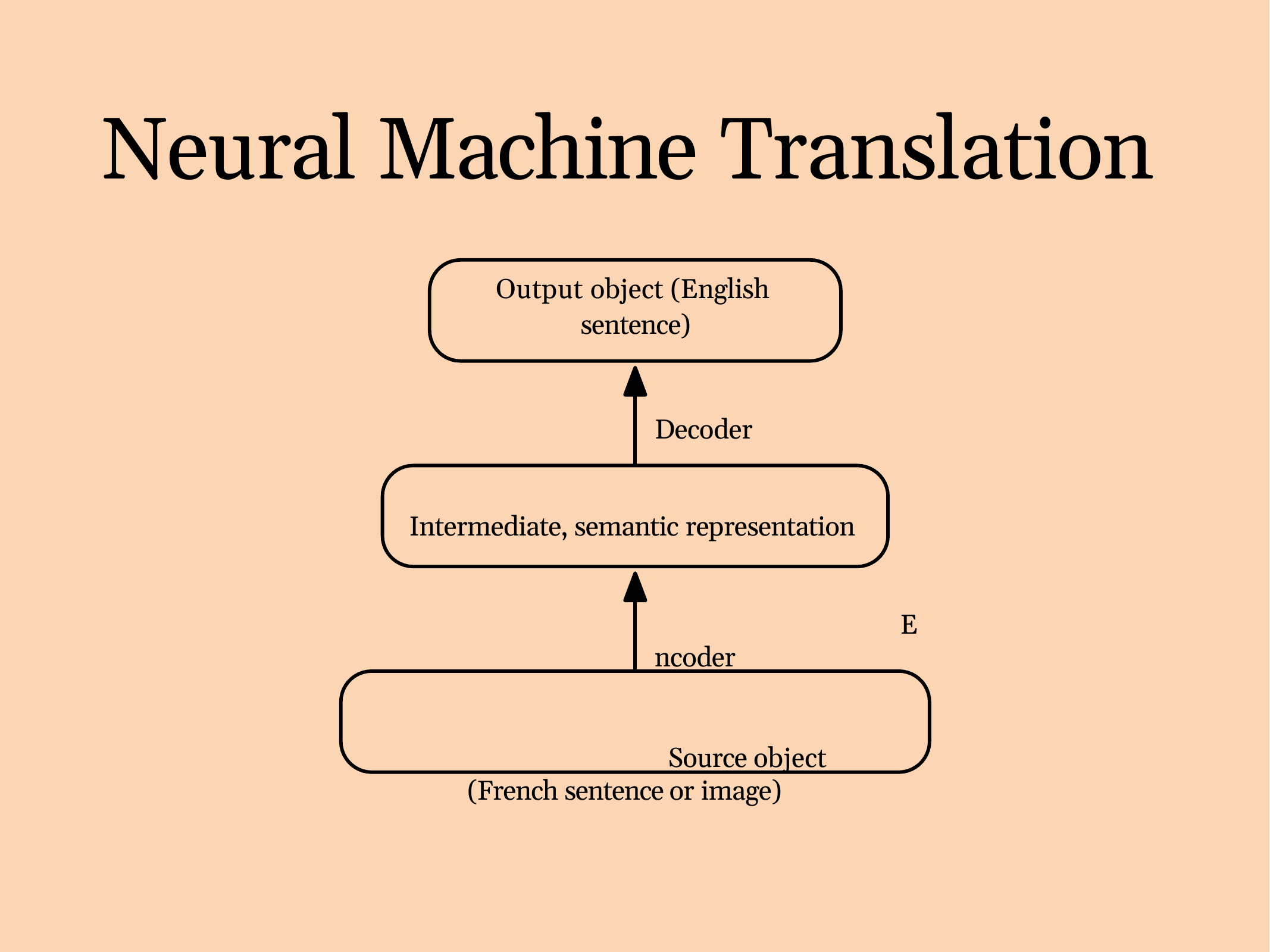

# Neural Machine Translation

Output object (English  sentence)
Decoder  Intermediate, semantic representation

Encoder

Source object (French sentence or image)